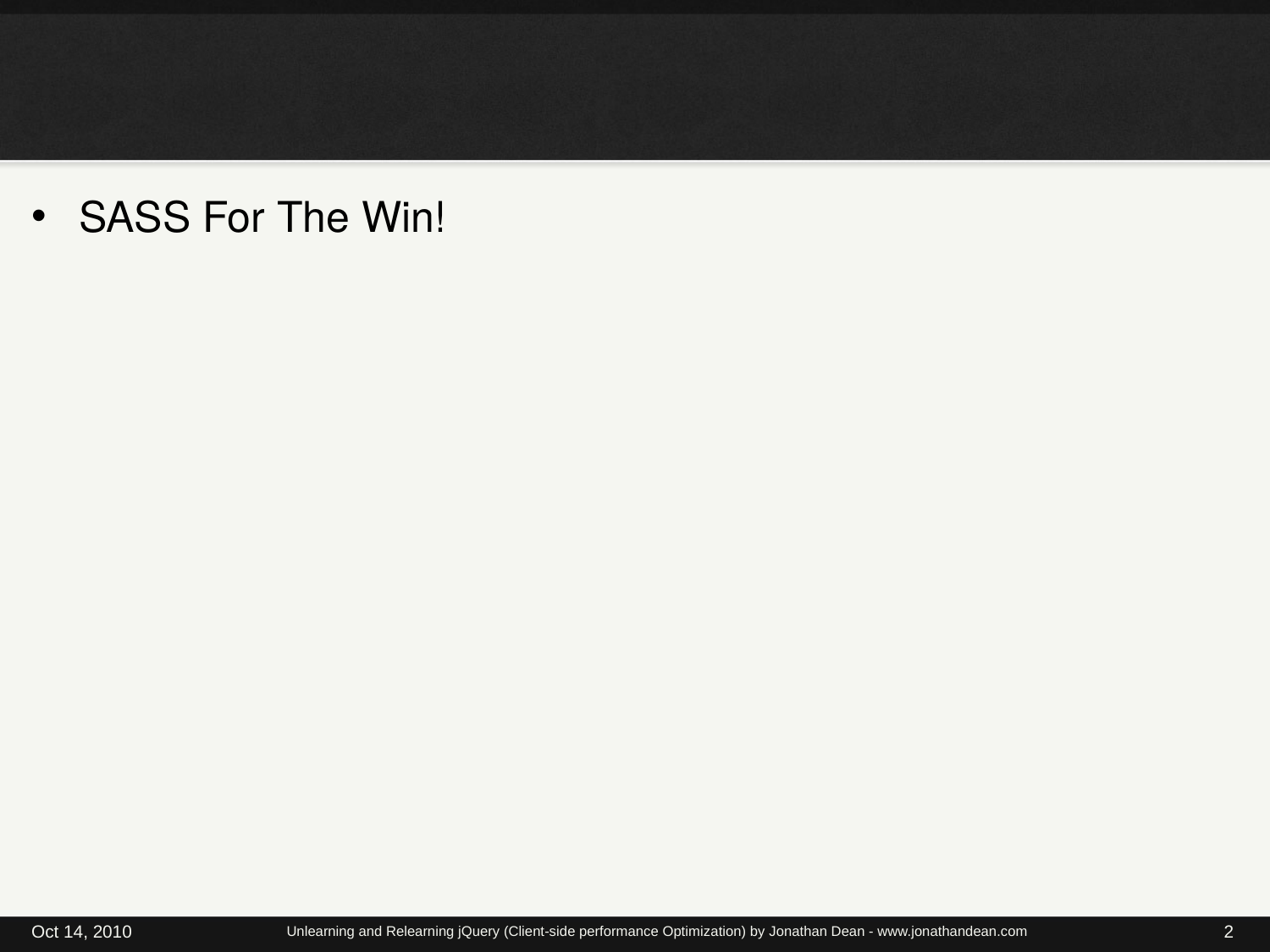

#
SASS For The Win!
Oct 14, 2010
Unlearning and Relearning jQuery (Client-side performance Optimization) by Jonathan Dean - www.jonathandean.com
2